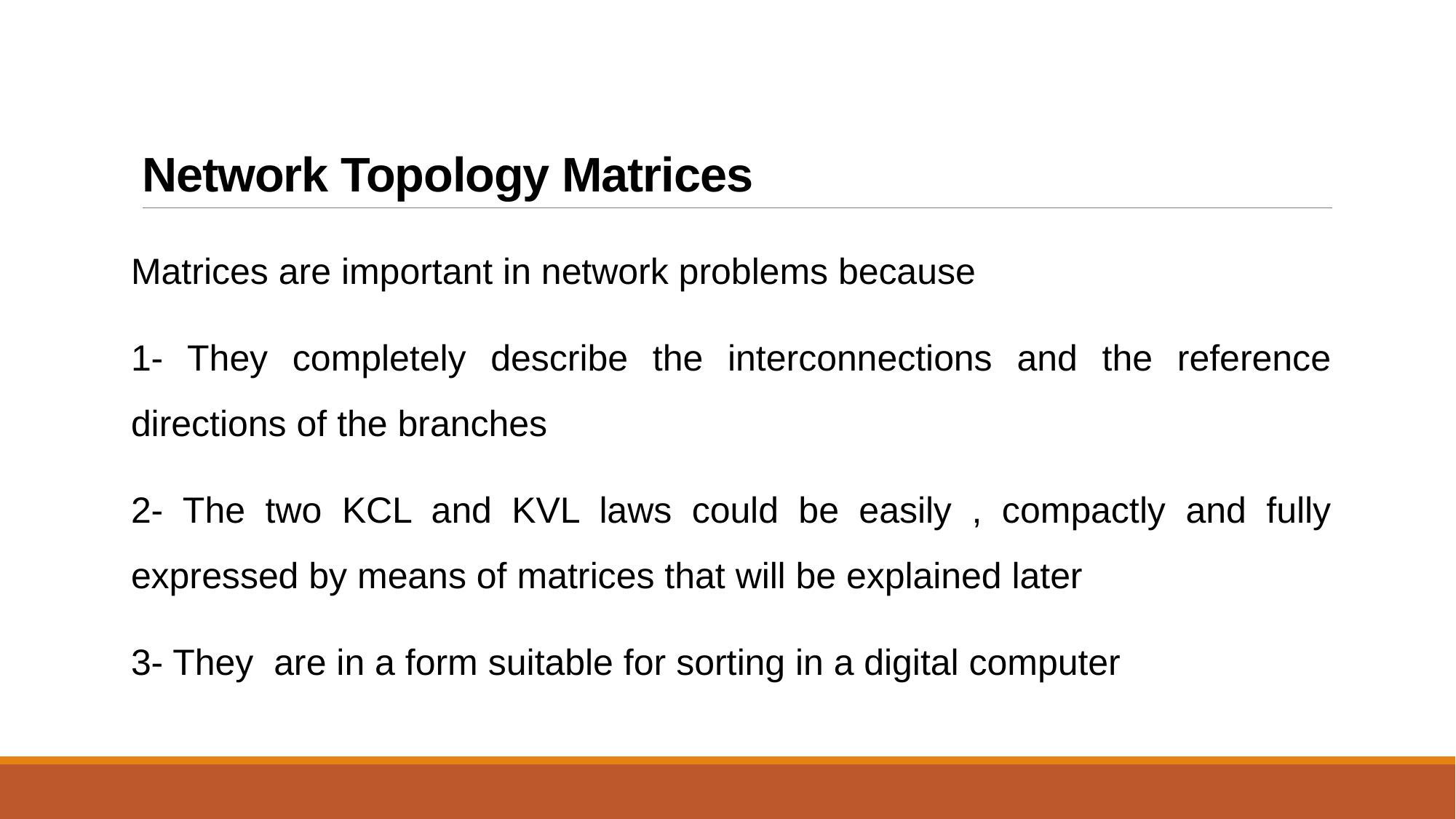

# Network Topology Matrices
Matrices are important in network problems because
1- They completely describe the interconnections and the reference directions of the branches
2- The two KCL and KVL laws could be easily , compactly and fully expressed by means of matrices that will be explained later
3- They  are in a form suitable for sorting in a digital computer